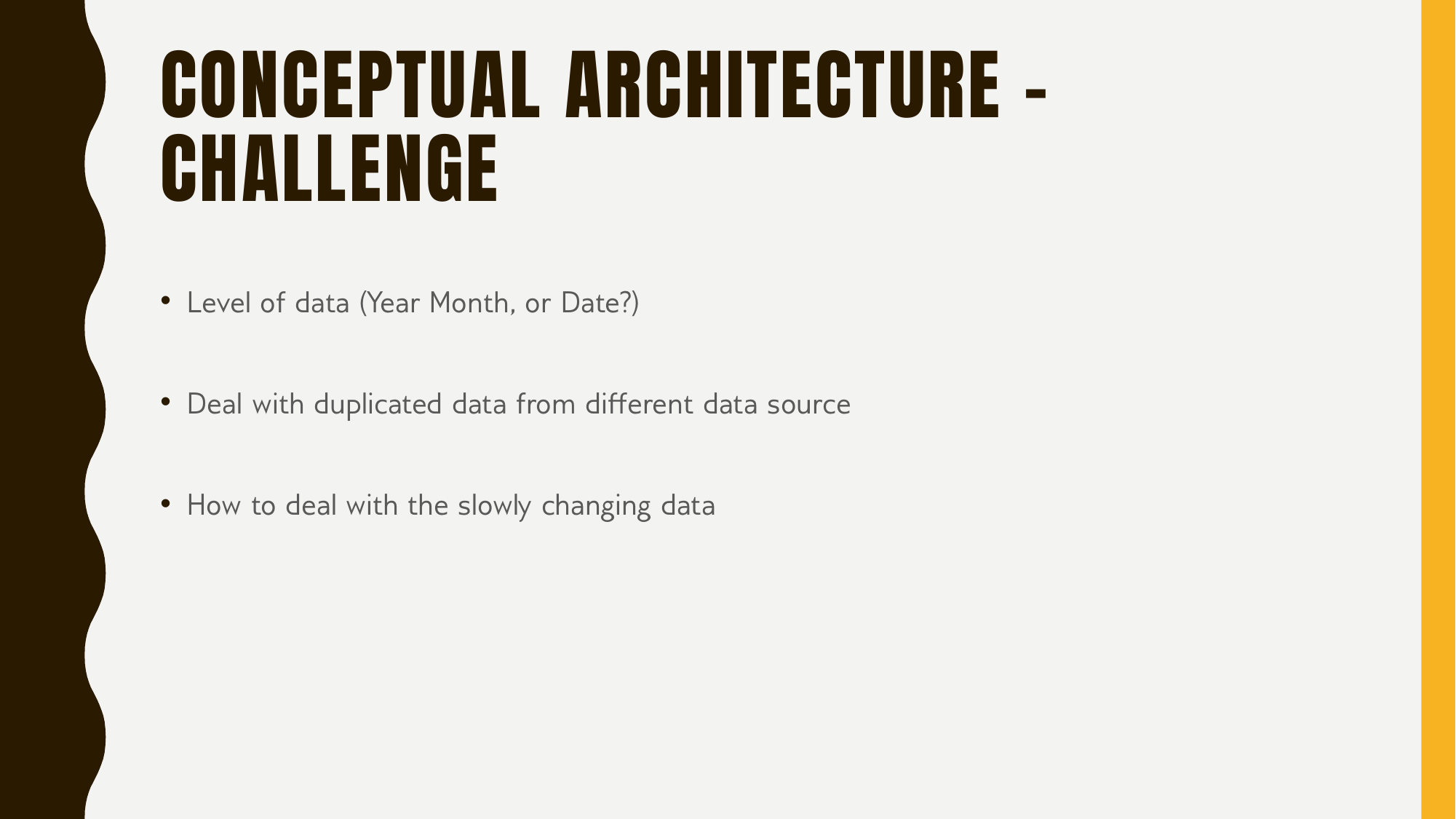

# Conceptual Architecture – Challenge
Level of data (Year Month, or Date?)

Deal with duplicated data from different data source

How to deal with the slowly changing data